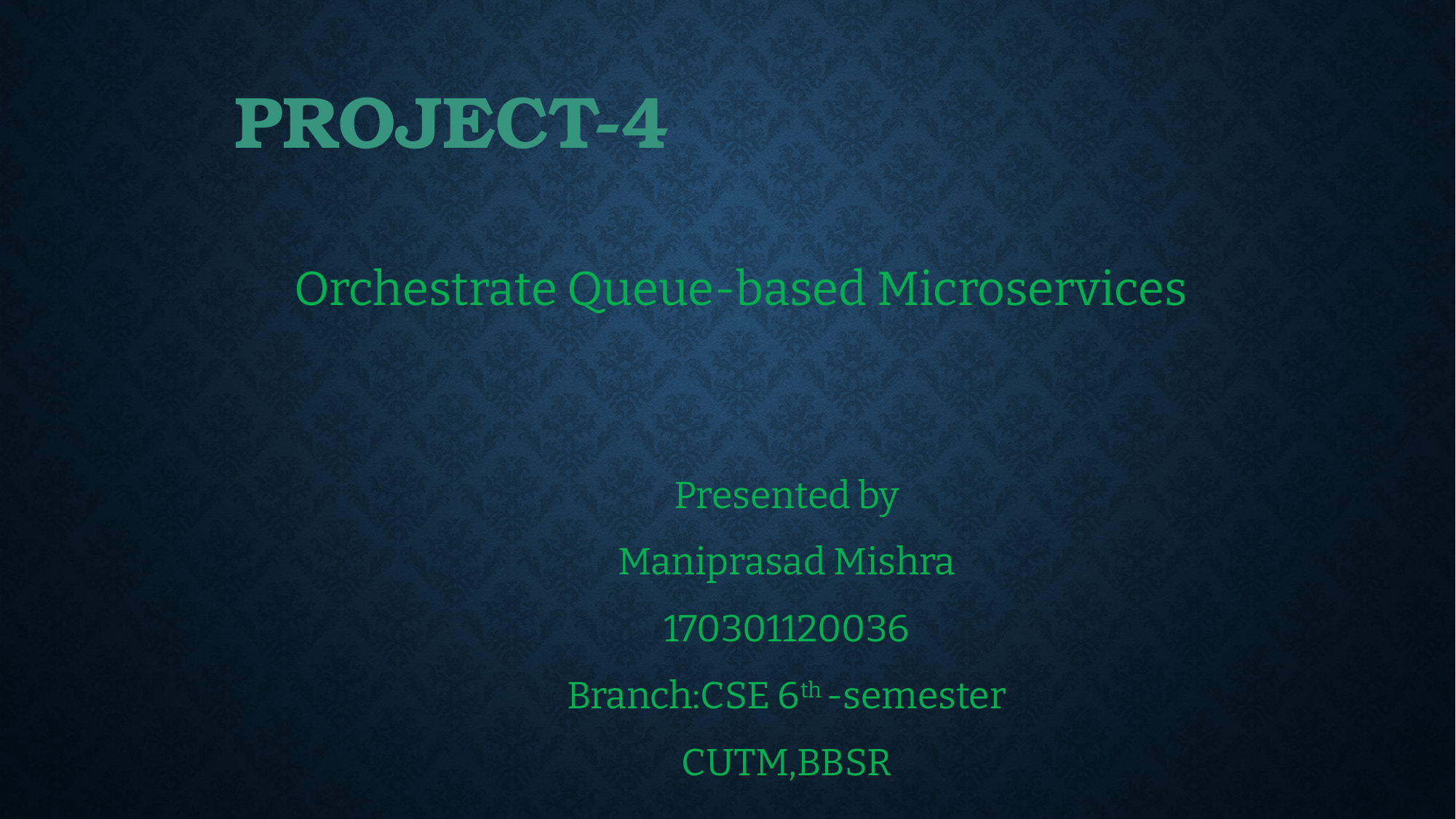

# PROJECT-4
Orchestrate Queue-based Microservices

				Presented by
				Maniprasad Mishra
				170301120036
				Branch:CSE 6th -semester
				CUTM,BBSR